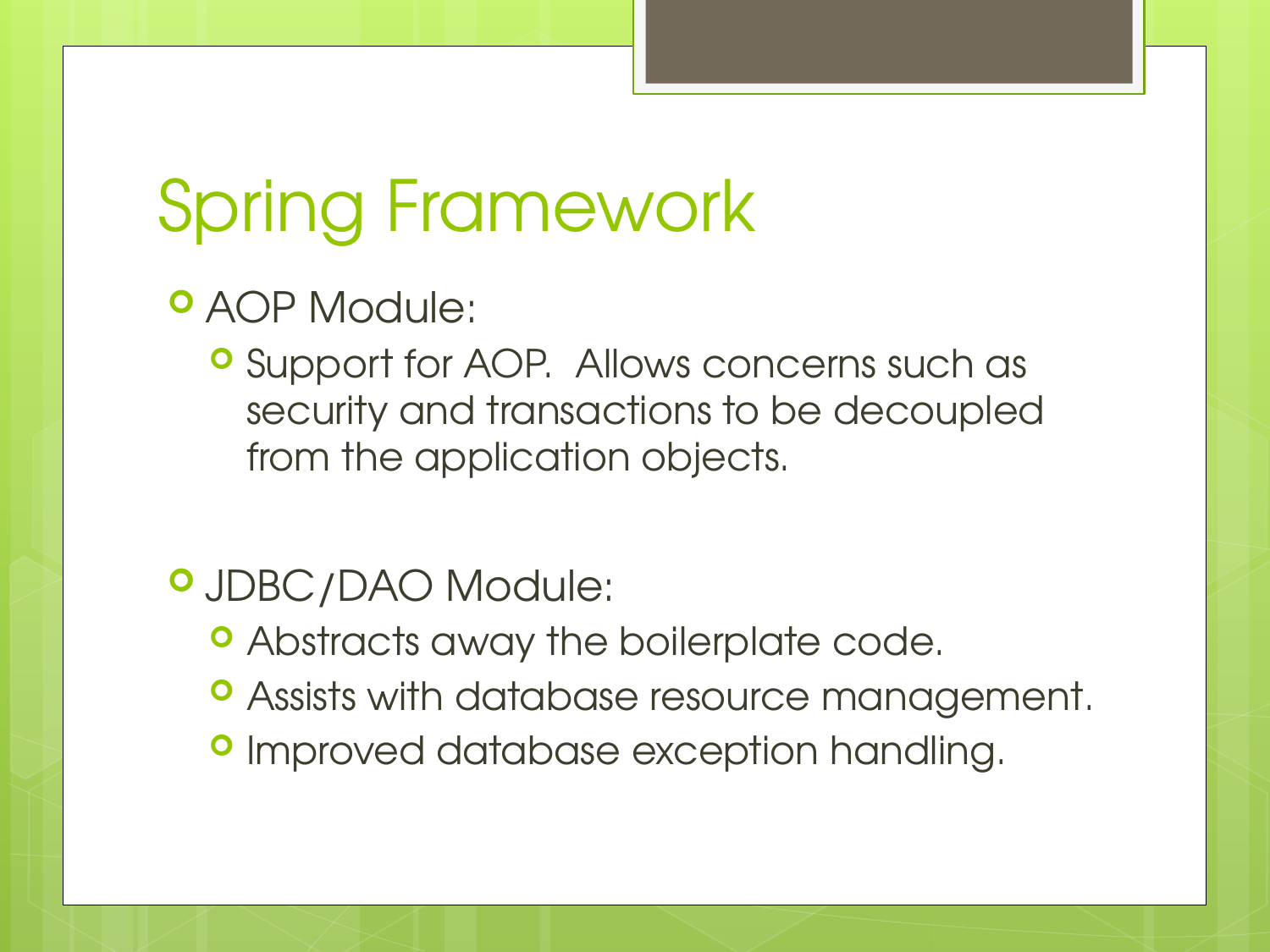

Spring Framework
AOP Module:
Support for AOP.  Allows concerns such as security and transactions to be decoupled from the application objects.

JDBC/DAO Module:
Abstracts away the boilerplate code.
Assists with database resource management.
Improved database exception handling.